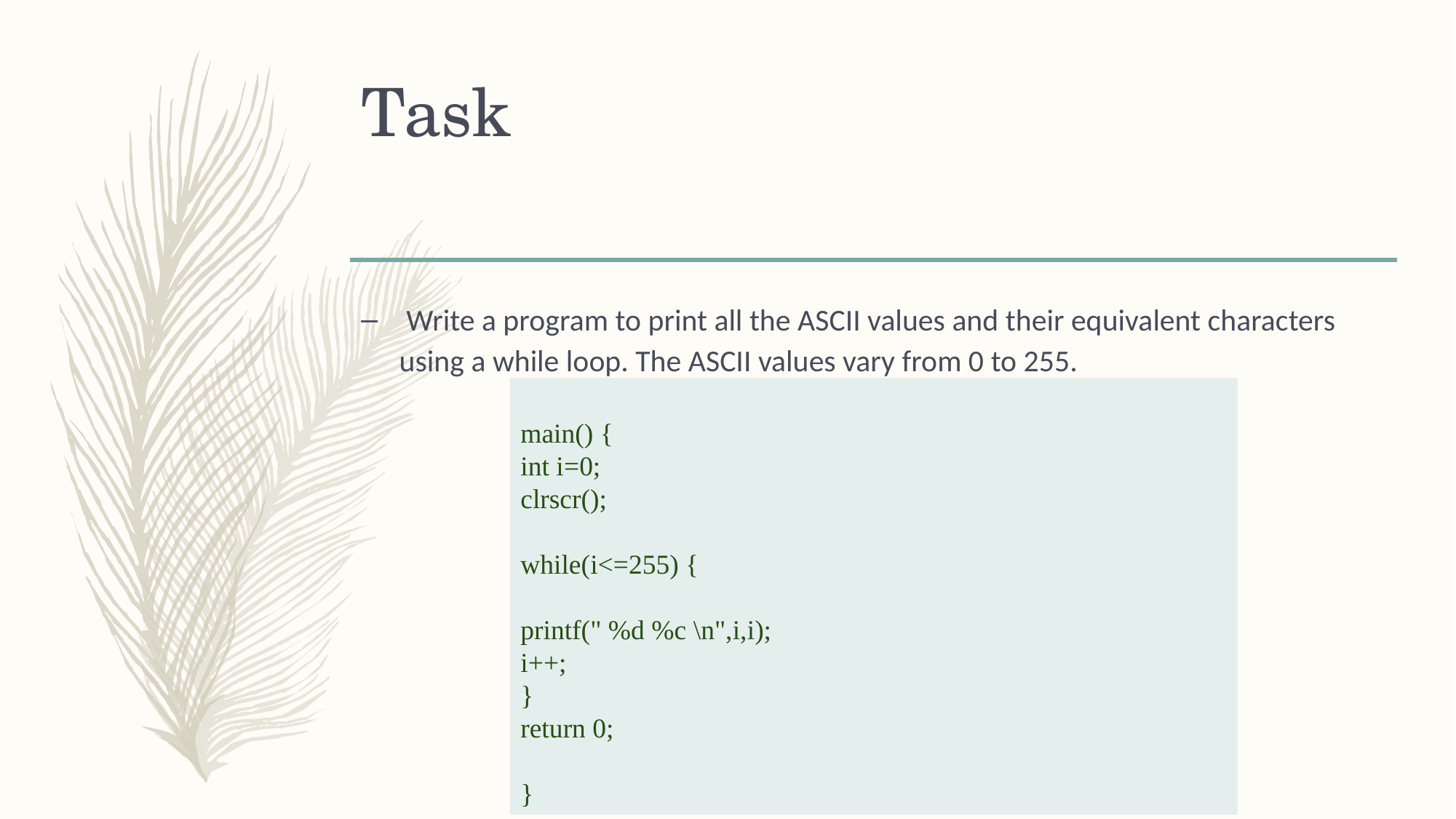

# Task
 Write a program to print all the ASCII values and their equivalent characters using a while loop. The ASCII values vary from 0 to 255.
main() {
int i=0;
clrscr();
while(i<=255) {
printf(" %d %c \n",i,i);
i++;
}
return 0;
}